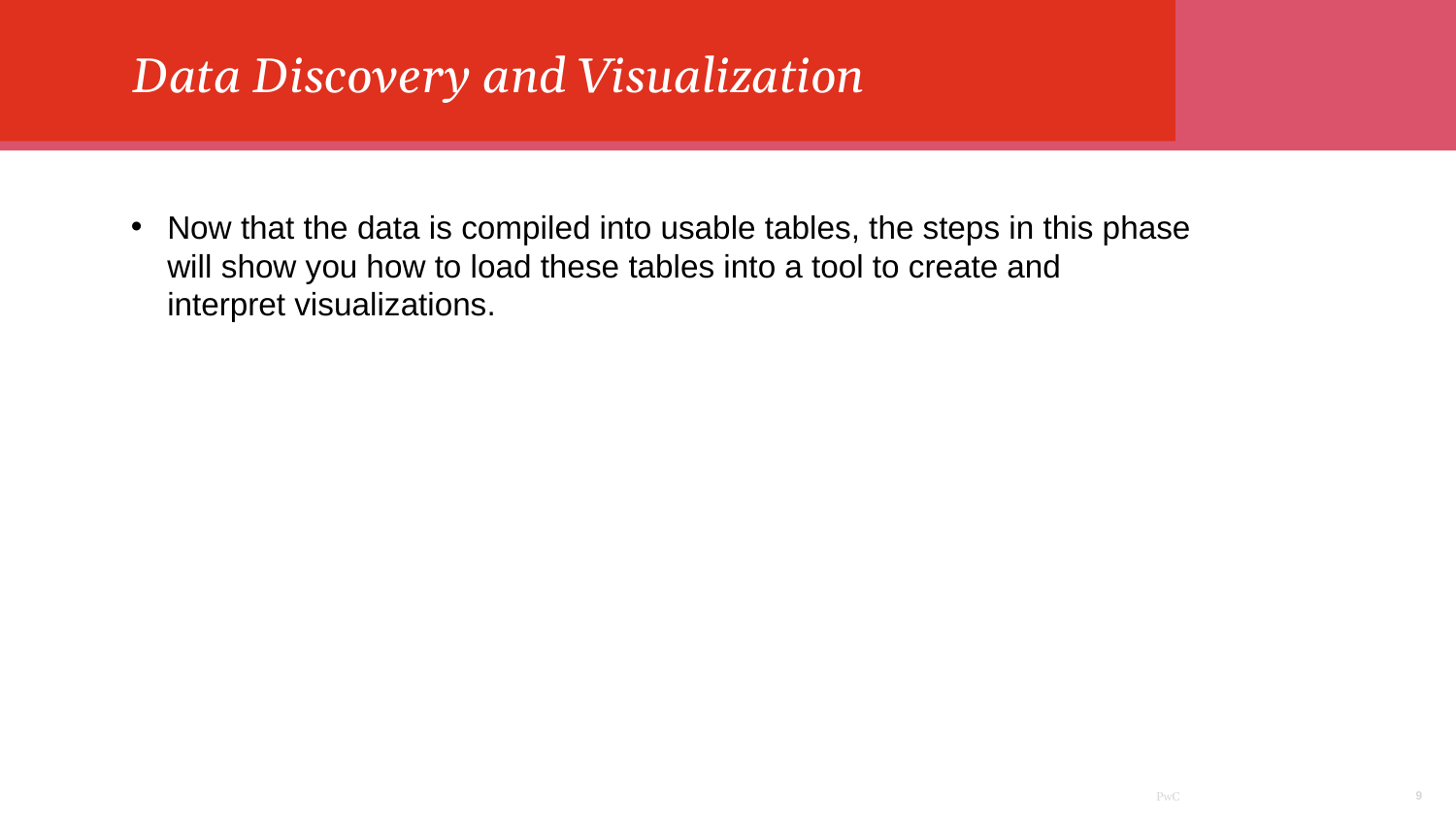

Data Discovery and Visualization
Now that the data is compiled into usable tables, the steps in this phase will show you how to load these tables into a tool to create and interpret visualizations.